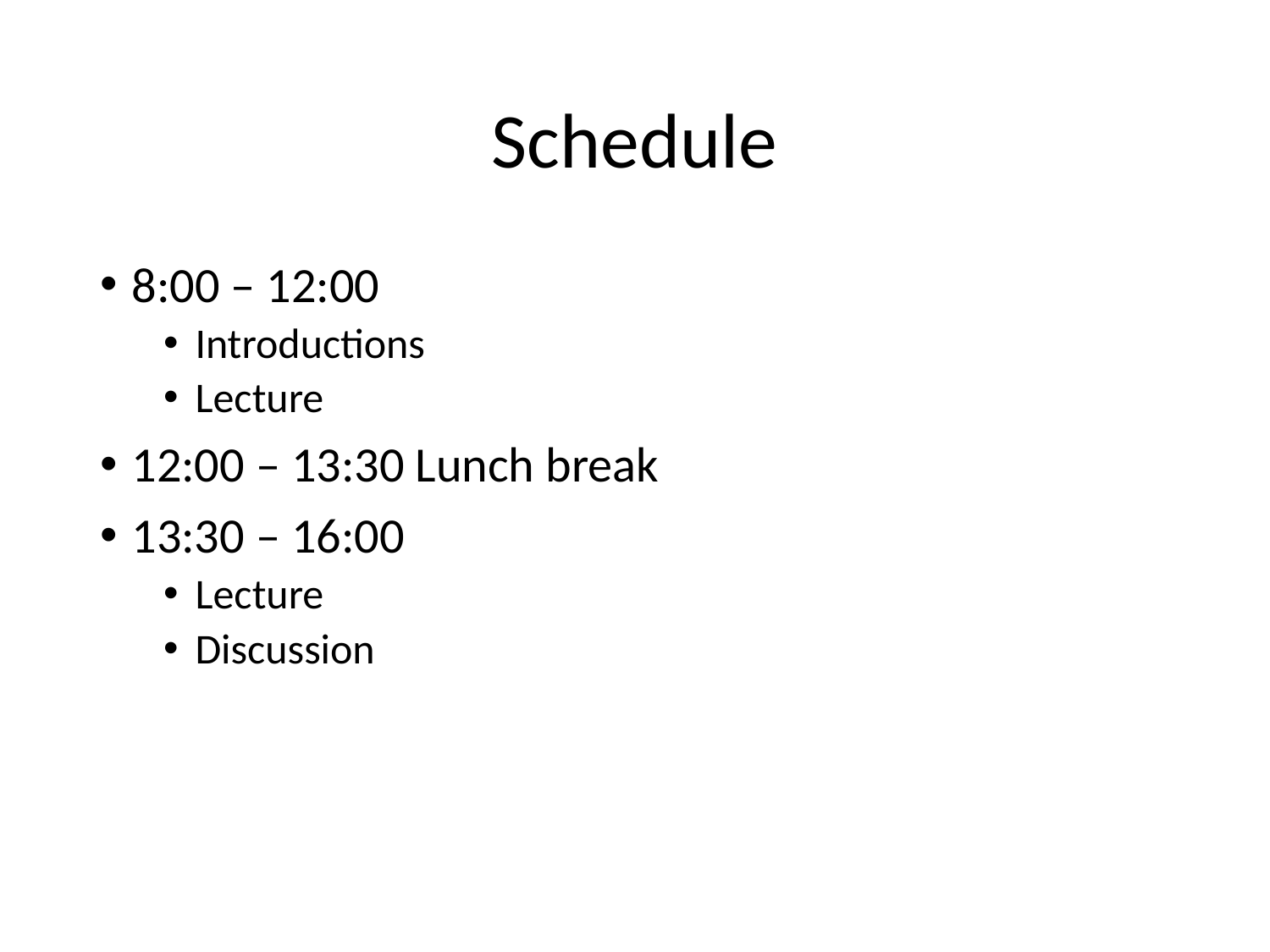

# Schedule
8:00 – 12:00
Introductions
Lecture
12:00 – 13:30 Lunch break
13:30 – 16:00
Lecture
Discussion